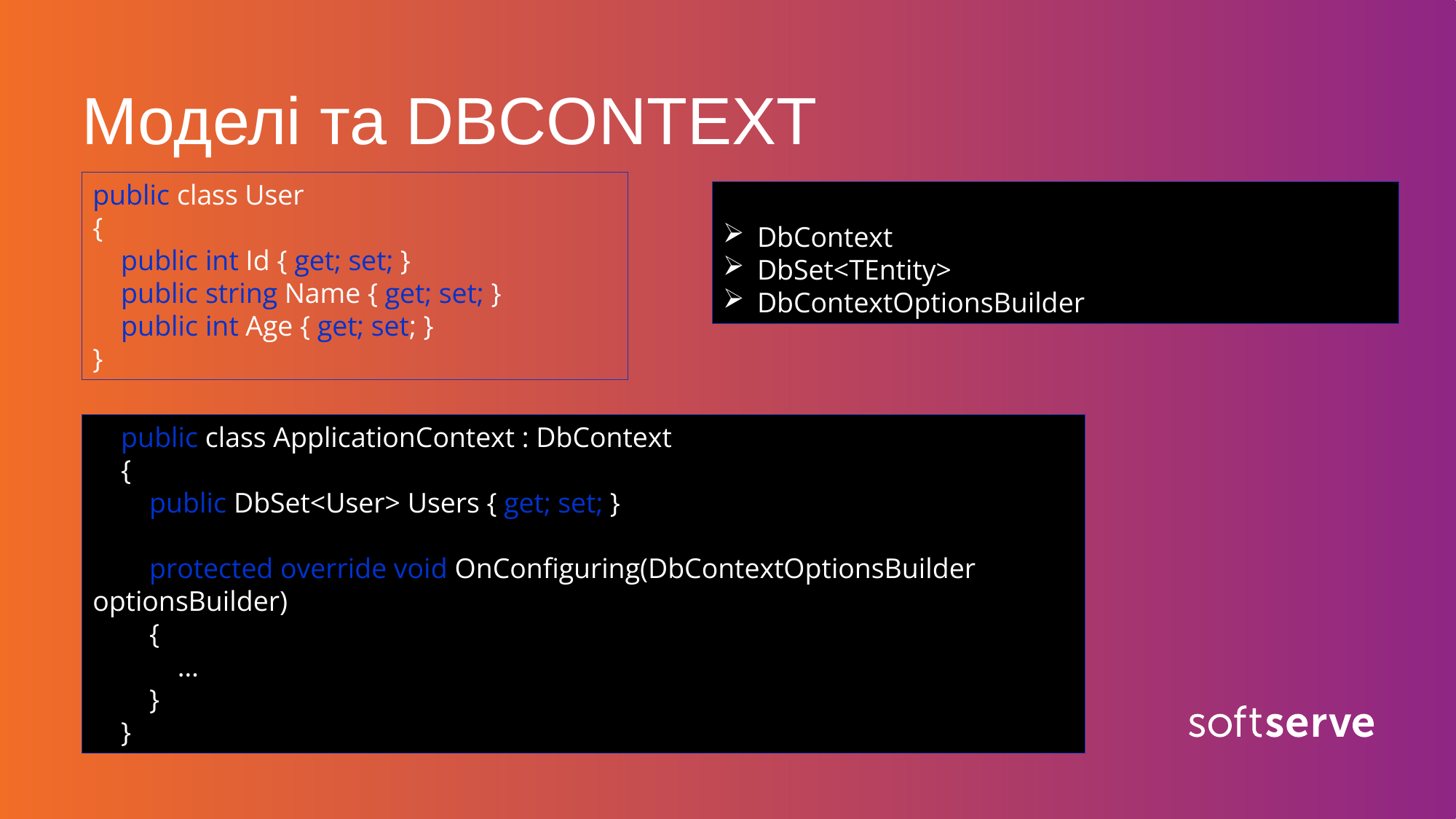

# Моделі та DBCONTEXT
public class User
{
    public int Id { get; set; }
    public string Name { get; set; }
    public int Age { get; set; }
}
Microsoft.EntityFrameworkCore namespace:
DbContext
DbSet<TEntity>
DbContextOptionsBuilder
    public class ApplicationContext : DbContext
    {
        public DbSet<User> Users { get; set; }

        protected override void OnConfiguring(DbContextOptionsBuilder optionsBuilder)
        {
            …
        }
    }